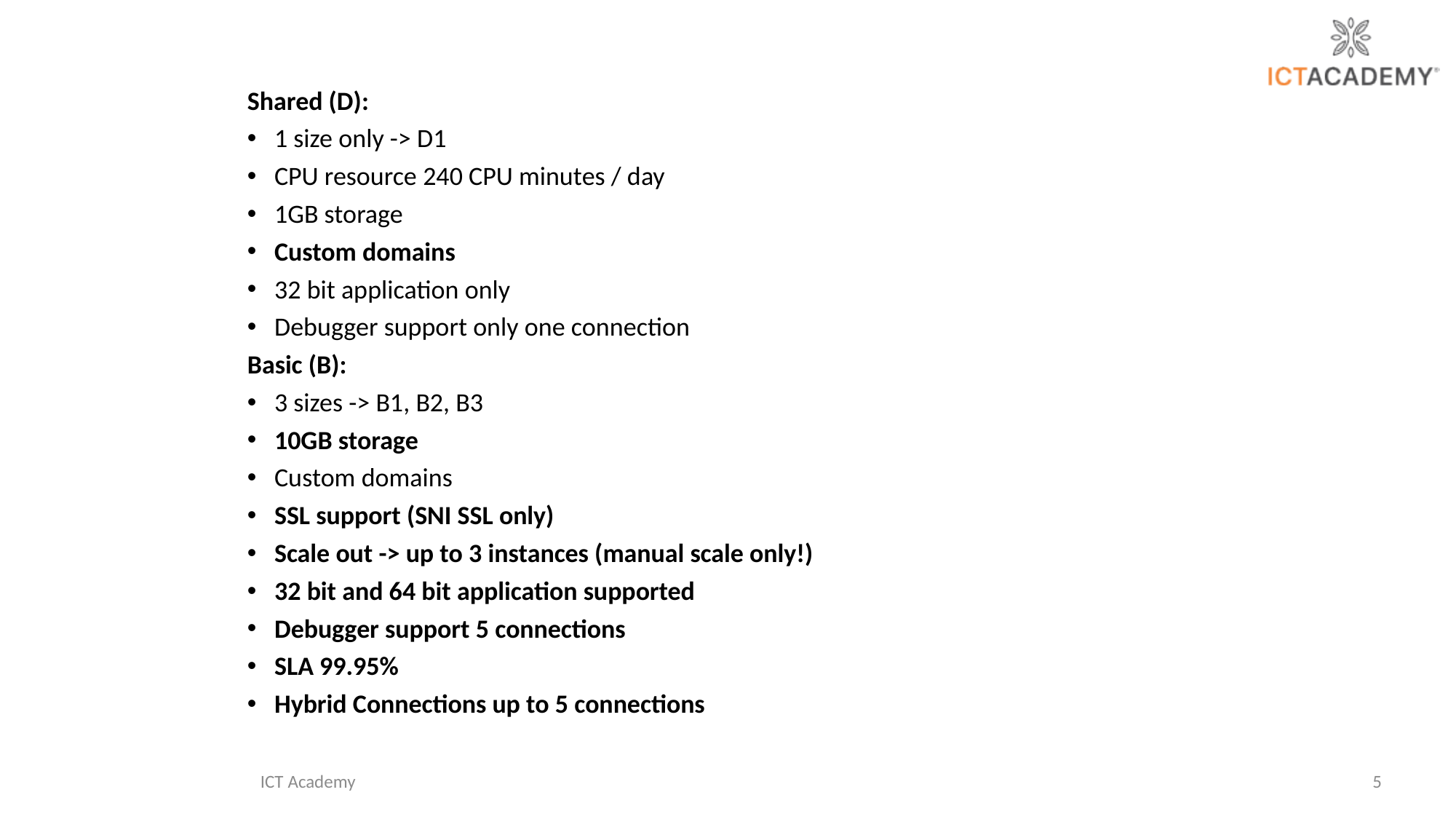

Shared (D):
1 size only -> D1
CPU resource 240 CPU minutes / day
1GB storage
Custom domains
32 bit application only
Debugger support only one connection
Basic (B):
3 sizes -> B1, B2, B3
10GB storage
Custom domains
SSL support (SNI SSL only)
Scale out -> up to 3 instances (manual scale only!)
32 bit and 64 bit application supported
Debugger support 5 connections
SLA 99.95%
Hybrid Connections up to 5 connections

ICT Academy
5